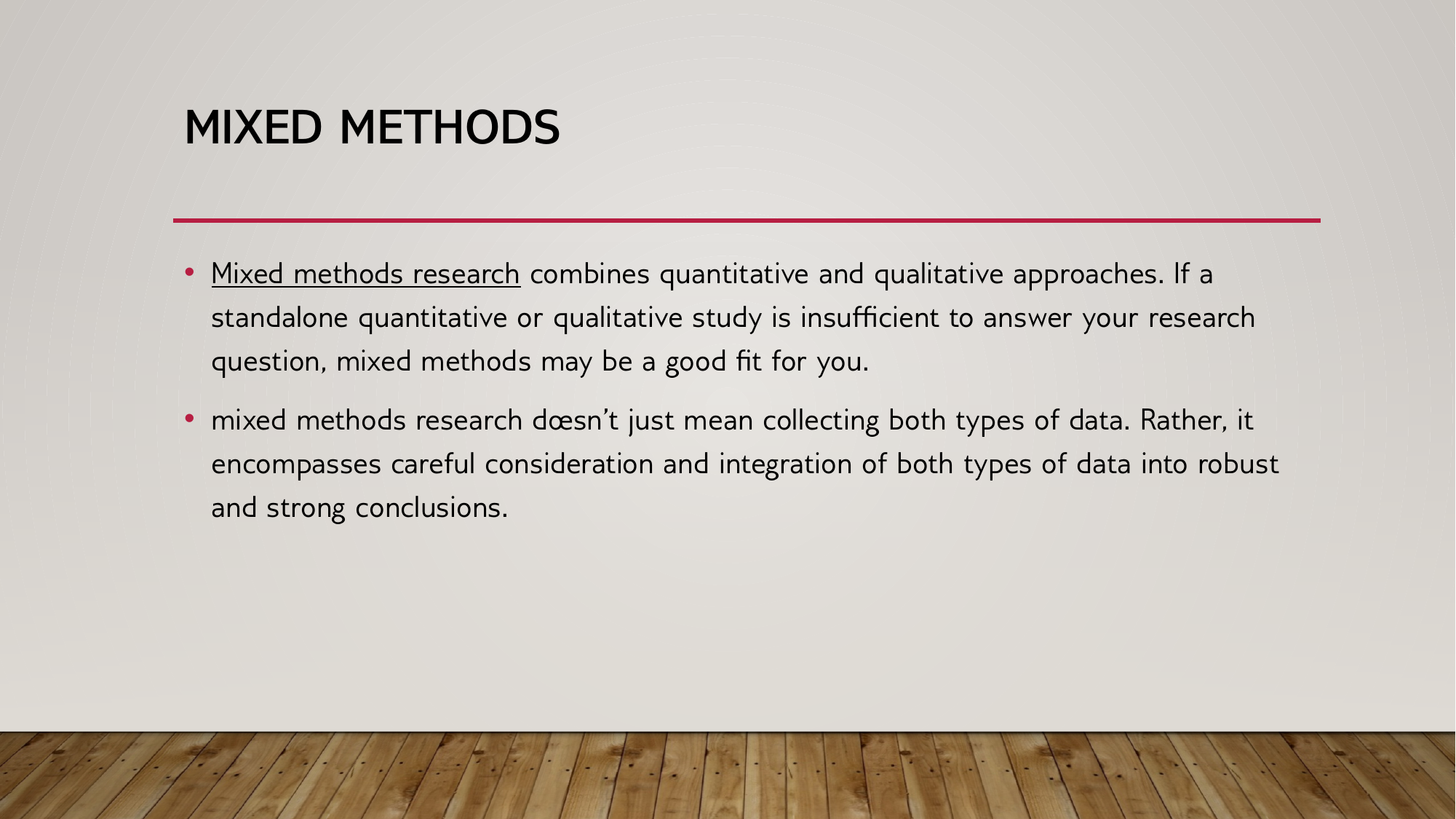

# Mixed methods
Mixed methods research combines quantitative and qualitative approaches. If a standalone quantitative or qualitative study is insufficient to answer your research question, mixed methods may be a good fit for you.
mixed methods research doesn’t just mean collecting both types of data. Rather, it encompasses careful consideration and integration of both types of data into robust and strong conclusions.